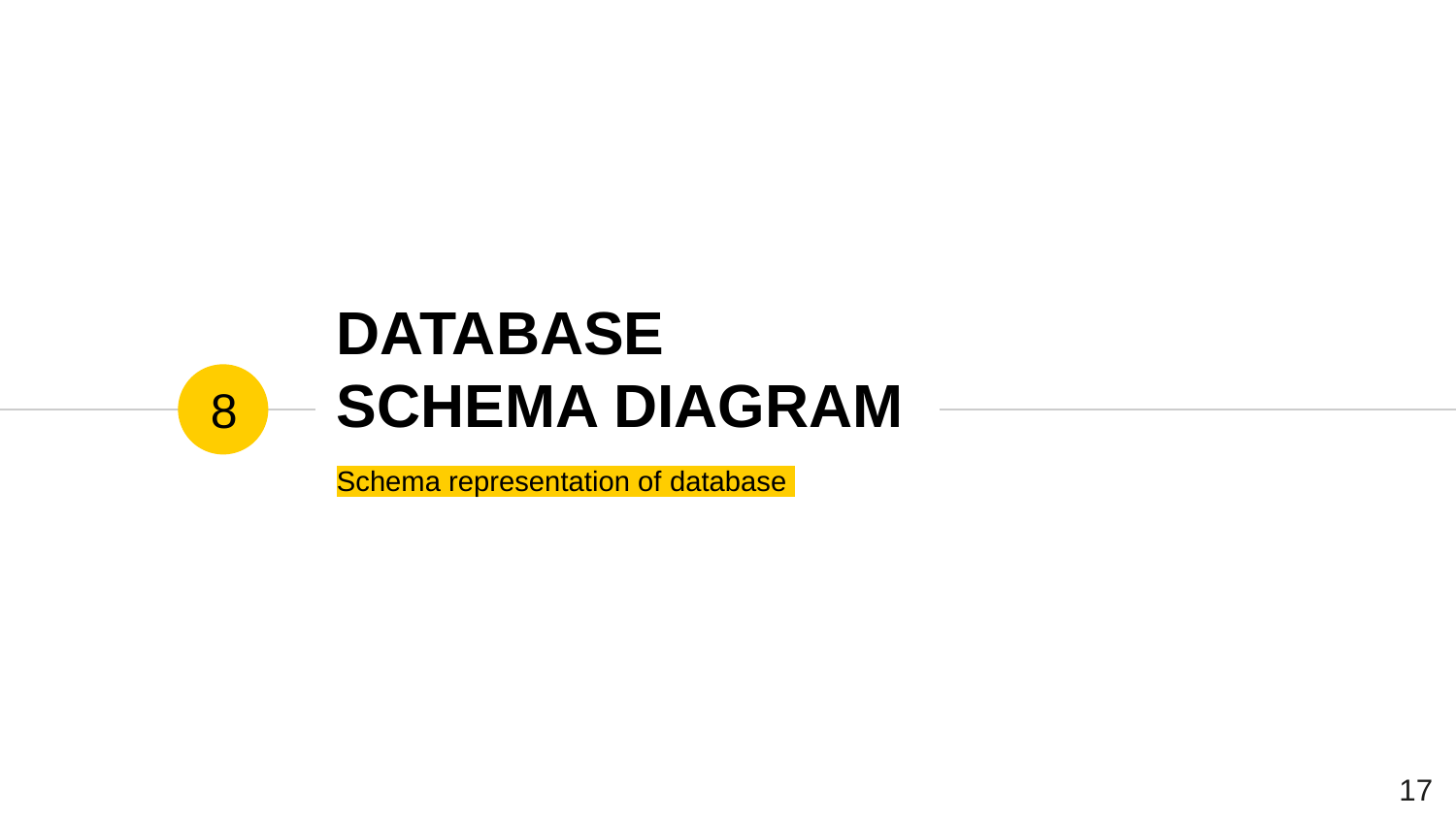

# DATABASE
SCHEMA DIAGRAM
8
Schema representation of database

17